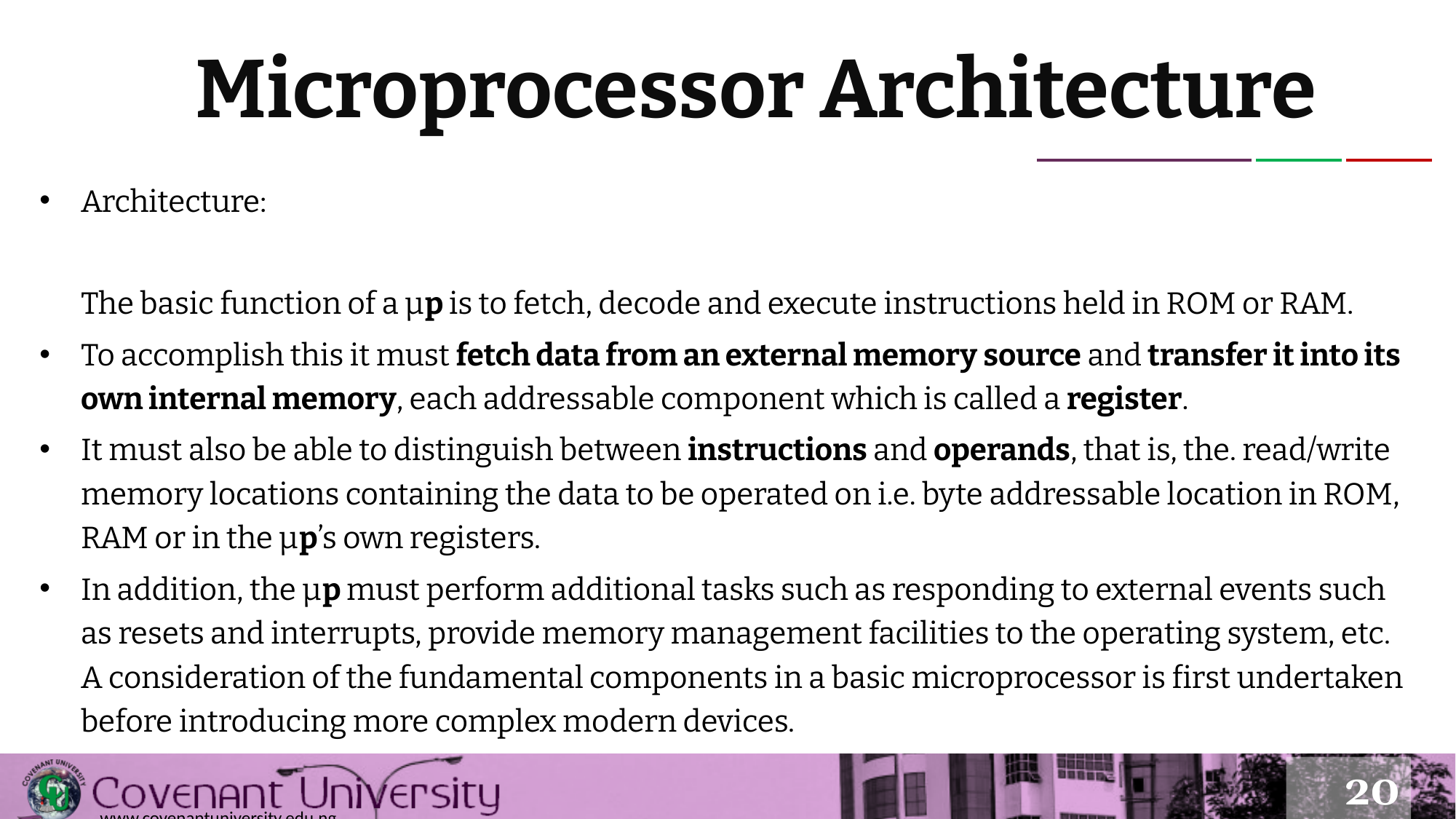

# Microprocessor Architecture
Architecture:

	The basic function of a µp is to fetch, decode and execute instructions held in ROM or RAM.
To accomplish this it must fetch data from an external memory source and transfer it into its own internal memory, each addressable component which is called a register.
It must also be able to distinguish between instructions and operands, that is, the. read/write memory locations containing the data to be operated on i.e. byte addressable location in ROM, RAM or in the µp’s own registers.
In addition, the µp must perform additional tasks such as responding to external events such as resets and interrupts, provide memory management facilities to the operating system, etc. A consideration of the fundamental components in a basic microprocessor is first undertaken before introducing more complex modern devices.